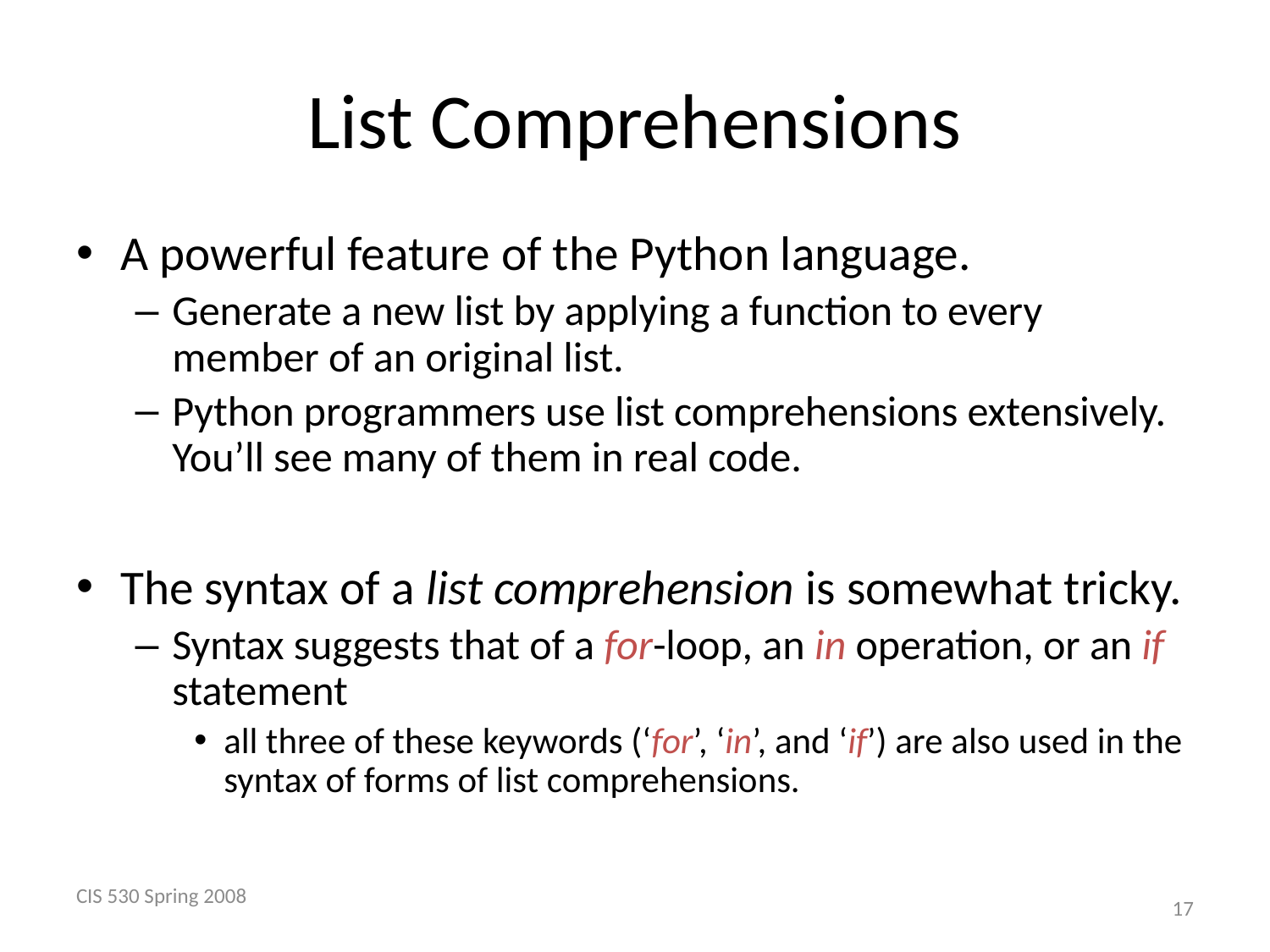

# List Comprehensions
A powerful feature of the Python language.
Generate a new list by applying a function to every member of an original list.
Python programmers use list comprehensions extensively.  You’ll see many of them in real code.

The syntax of a list comprehension is somewhat tricky.
Syntax suggests that of a for-loop, an in operation, or an if statement
all three of these keywords (‘for’, ‘in’, and ‘if’) are also used in the syntax of forms of list comprehensions.
CIS 530 Spring 2008

       17